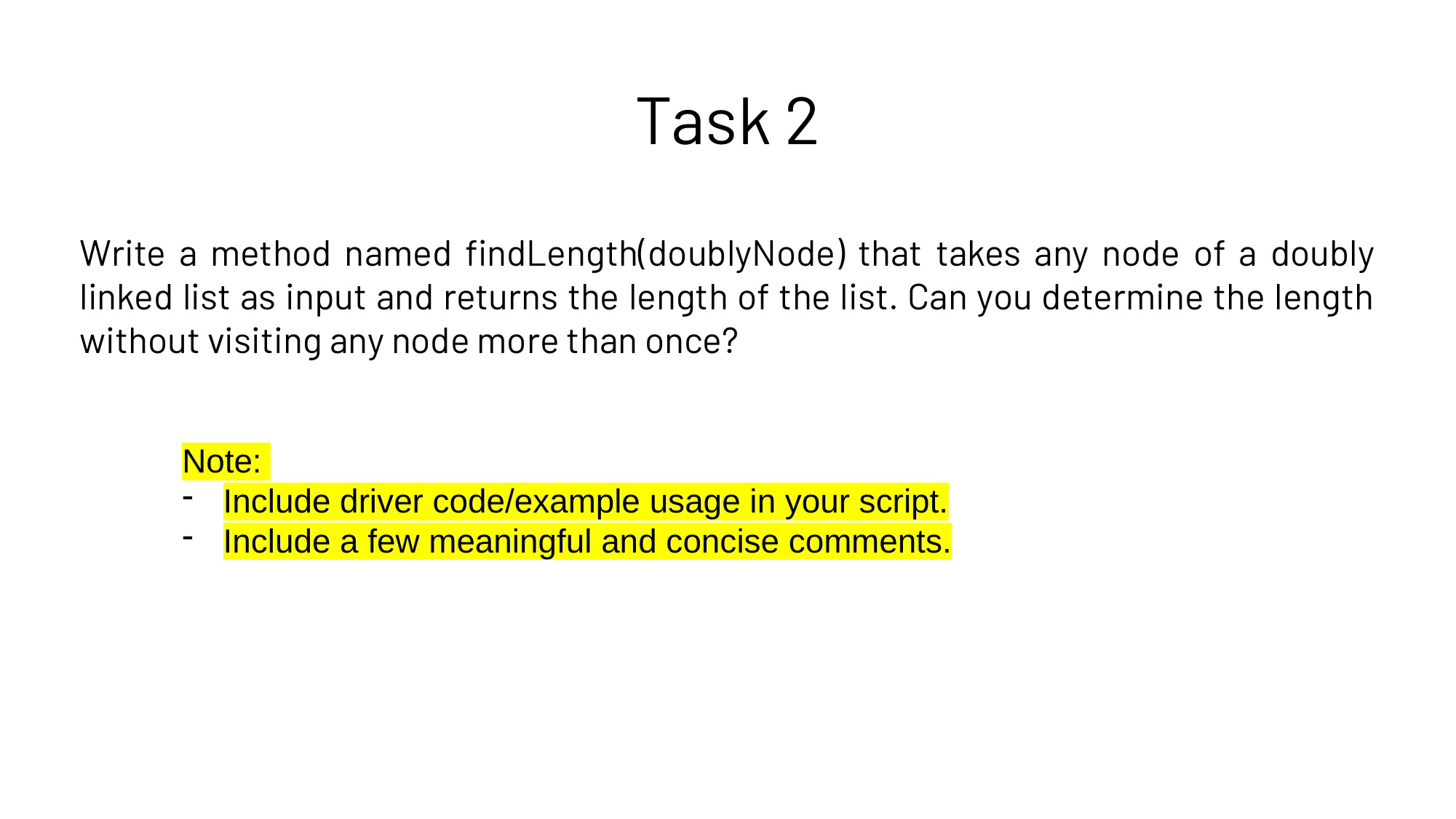

# Task 2

Write a method named findLength(doublyNode) that takes any node of a doubly linked list as input and returns the length of the list. Can you determine the length without visiting any node more than once?
Note:
Include driver code/example usage in your script.
Include a few meaningful and concise comments.